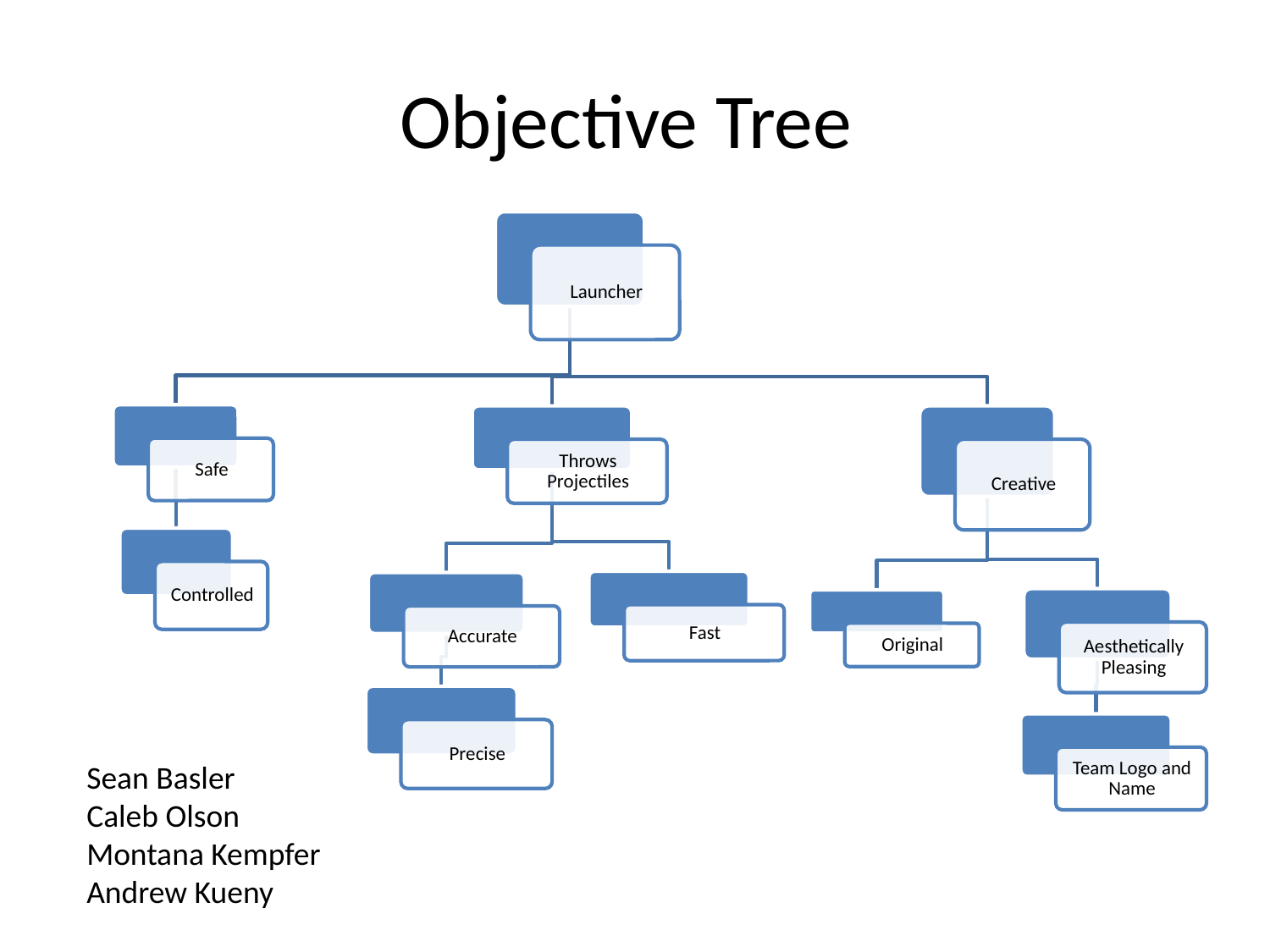

# Objective Tree
Launcher
Safe
Controlled
Throws Projectiles
Accurate
Precise
Fast
Creative
Original
Aesthetically Pleasing
Team Logo and Name
Sean Basler
Caleb Olson
Montana Kempfer
Andrew Kueny